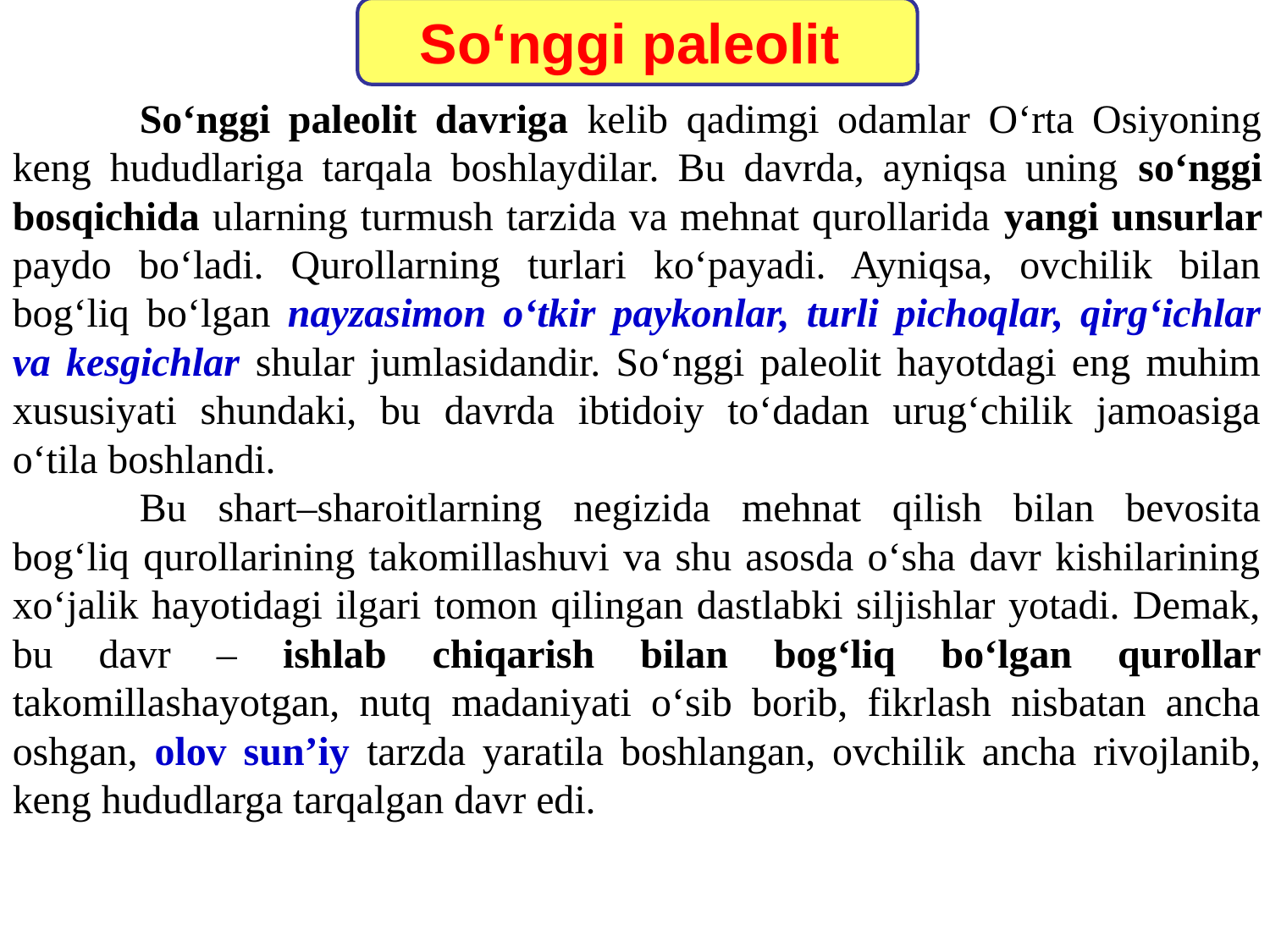

So‘nggi paleolit
	So‘nggi paleolit davriga kelib qadimgi odamlar O‘rta Osiyoning keng hududlariga tarqala boshlaydilar. Bu davrda, ayniqsa uning so‘nggi bosqichida ularning turmush tarzida va mehnat qurollarida yangi unsurlar paydo bo‘ladi. Qurollarning turlari ko‘payadi. Ayniqsa, ovchilik bilan bog‘liq bo‘lgan nayzasimon o‘tkir paykonlar, turli pichoqlar, qirg‘ichlar va kesgichlar shular jumlasidandir. So‘nggi paleolit hayotdagi eng muhim xususiyati shundaki, bu davrda ibtidoiy to‘dadan urug‘chilik jamoasiga o‘tila boshlandi.
	Bu shart–sharoitlarning negizida mehnat qilish bilan bevosita bog‘liq qurollarining takomillashuvi va shu asosda o‘sha davr kishilarining xo‘jalik hayotidagi ilgari tomon qilingan dastlabki siljishlar yotadi. Demak, bu davr – ishlab chiqarish bilan bog‘liq bo‘lgan qurollar takomillashayotgan, nutq madaniyati o‘sib borib, fikrlash nisbatan ancha oshgan, olov sun’iy tarzda yaratila boshlangan, ovchilik ancha rivojlanib, keng hududlarga tarqalgan davr edi.